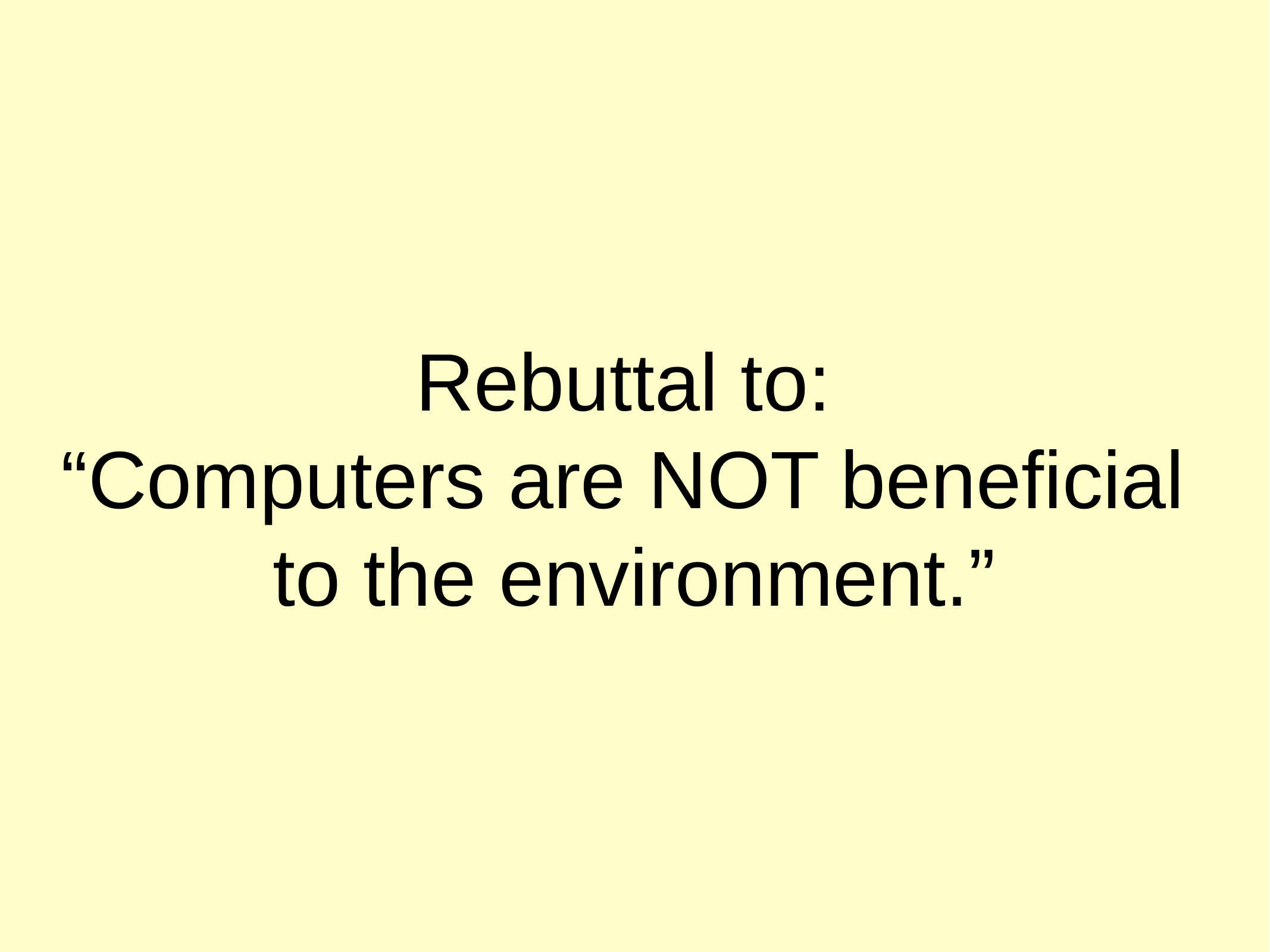

# Rebuttal to:
“Computers are NOT beneficial
to the environment.”
23